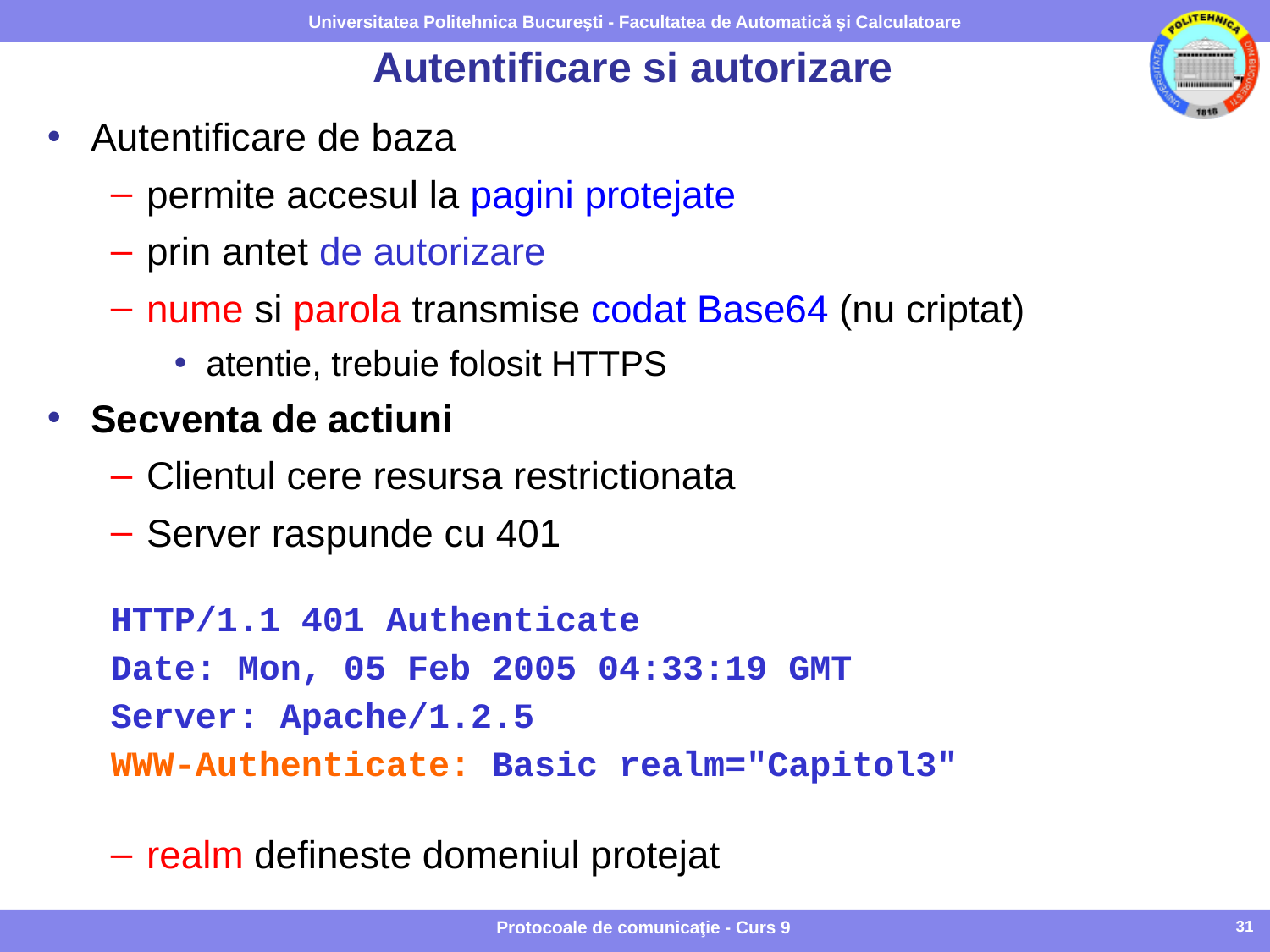

# Autentificare si autorizare
Autentificare de baza
permite accesul la pagini protejate
prin antet de autorizare
nume si parola transmise codat Base64 (nu criptat)
atentie, trebuie folosit HTTPS
Secventa de actiuni
Clientul cere resursa restrictionata
Server raspunde cu 401

HTTP/1.1 401 Authenticate
Date: Mon, 05 Feb 2005 04:33:19 GMT
Server: Apache/1.2.5
WWW-Authenticate: Basic realm="Capitol3"

realm defineste domeniul protejat
Protocoale de comunicaţie - Curs 9
31